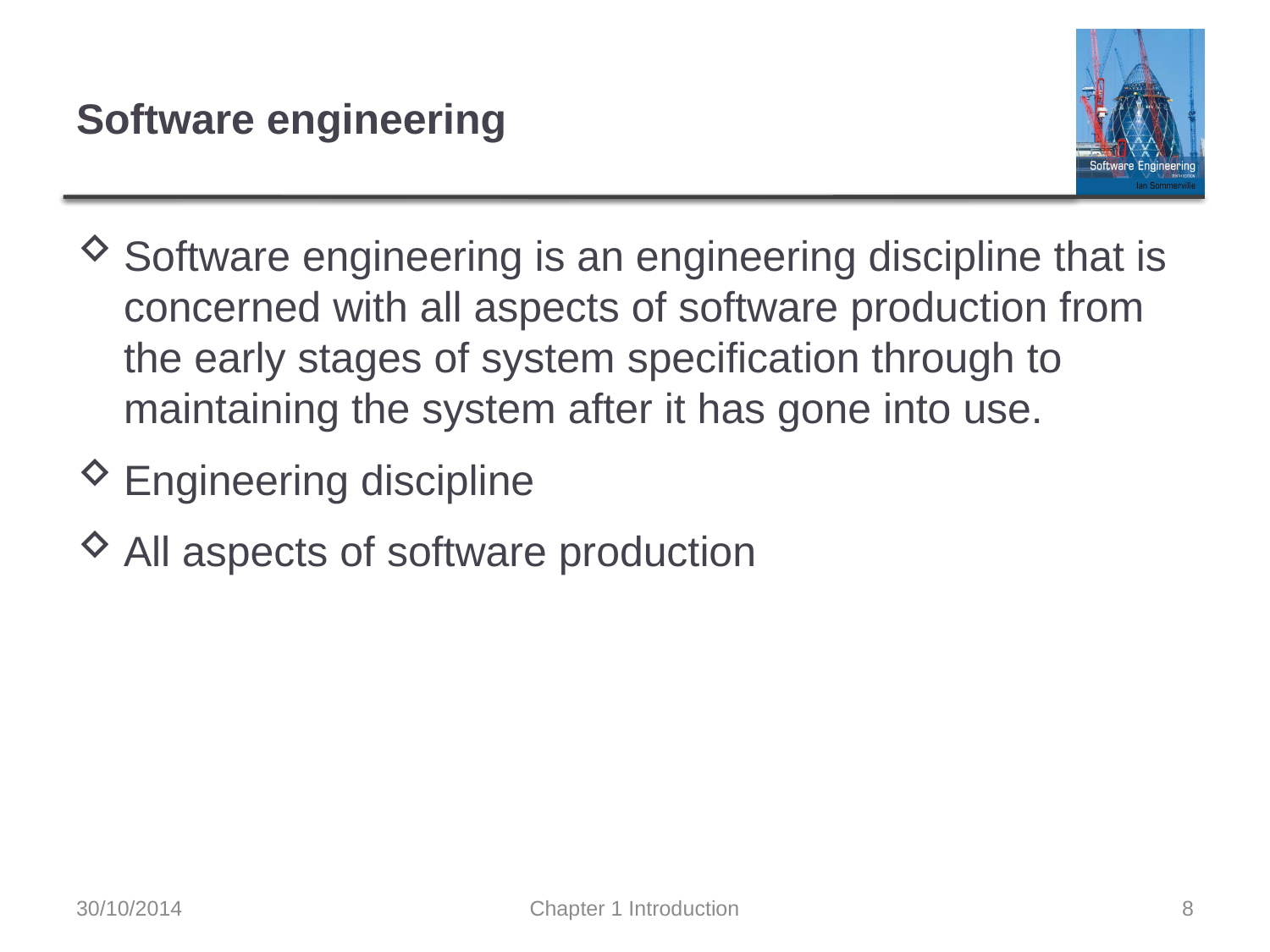

# Software engineering
Software engineering is an engineering discipline that is concerned with all aspects of software production from the early stages of system specification through to maintaining the system after it has gone into use.
Engineering discipline
All aspects of software production
30/10/2014
Chapter 1 Introduction
8